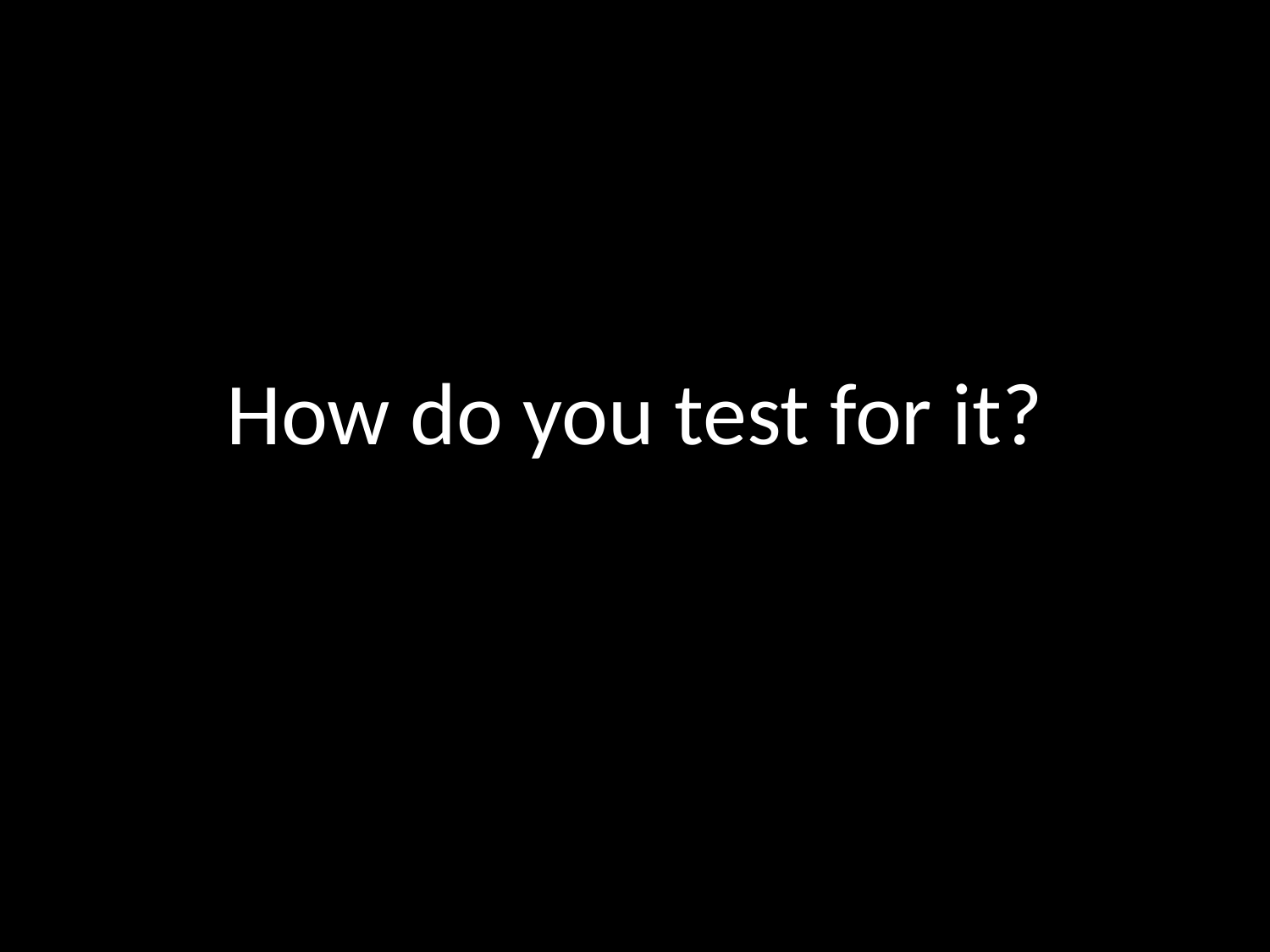

# How do you test for it?